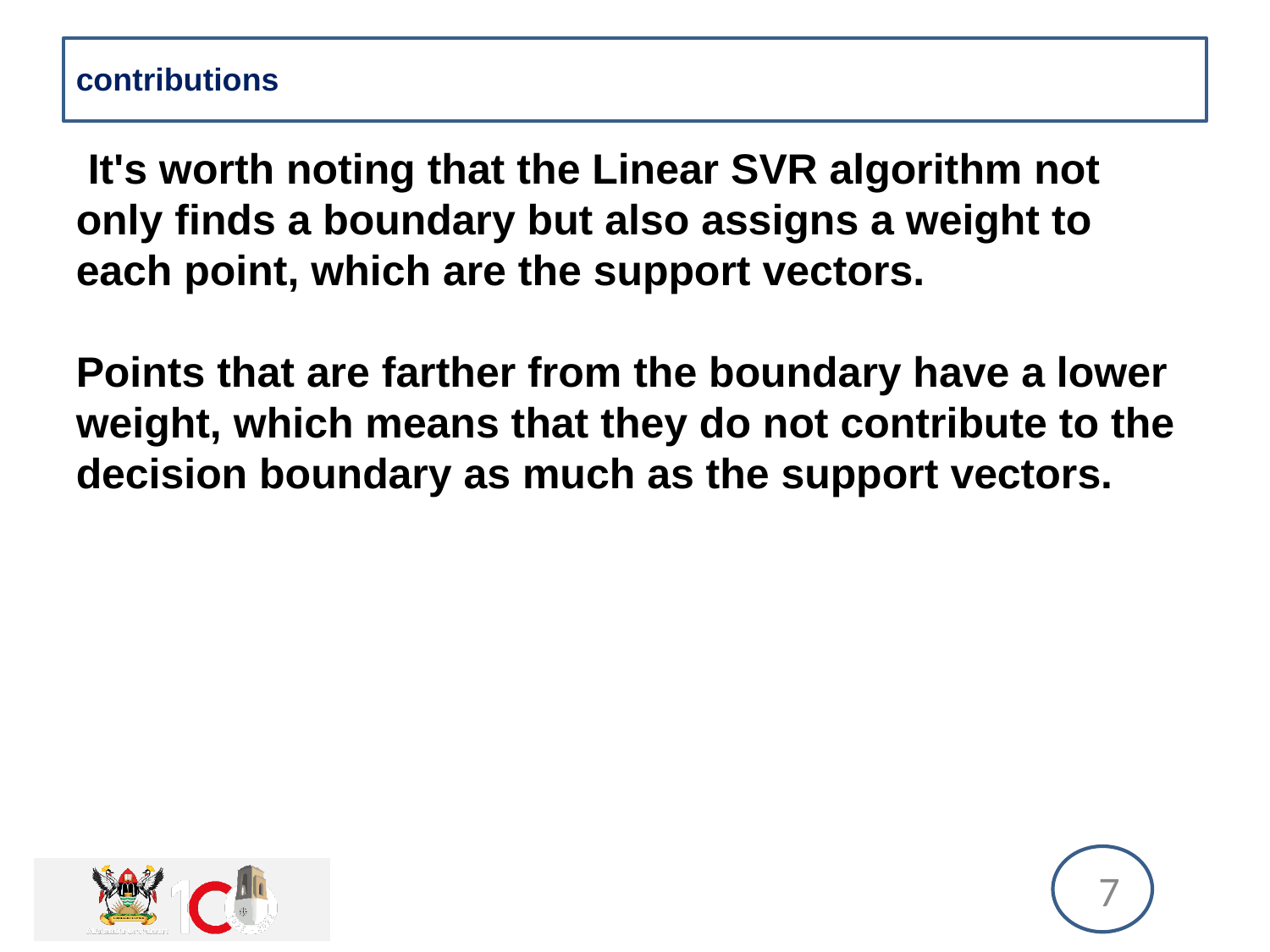

# contributions
 It's worth noting that the Linear SVR algorithm not only finds a boundary but also assigns a weight to each point, which are the support vectors.

Points that are farther from the boundary have a lower weight, which means that they do not contribute to the decision boundary as much as the support vectors.